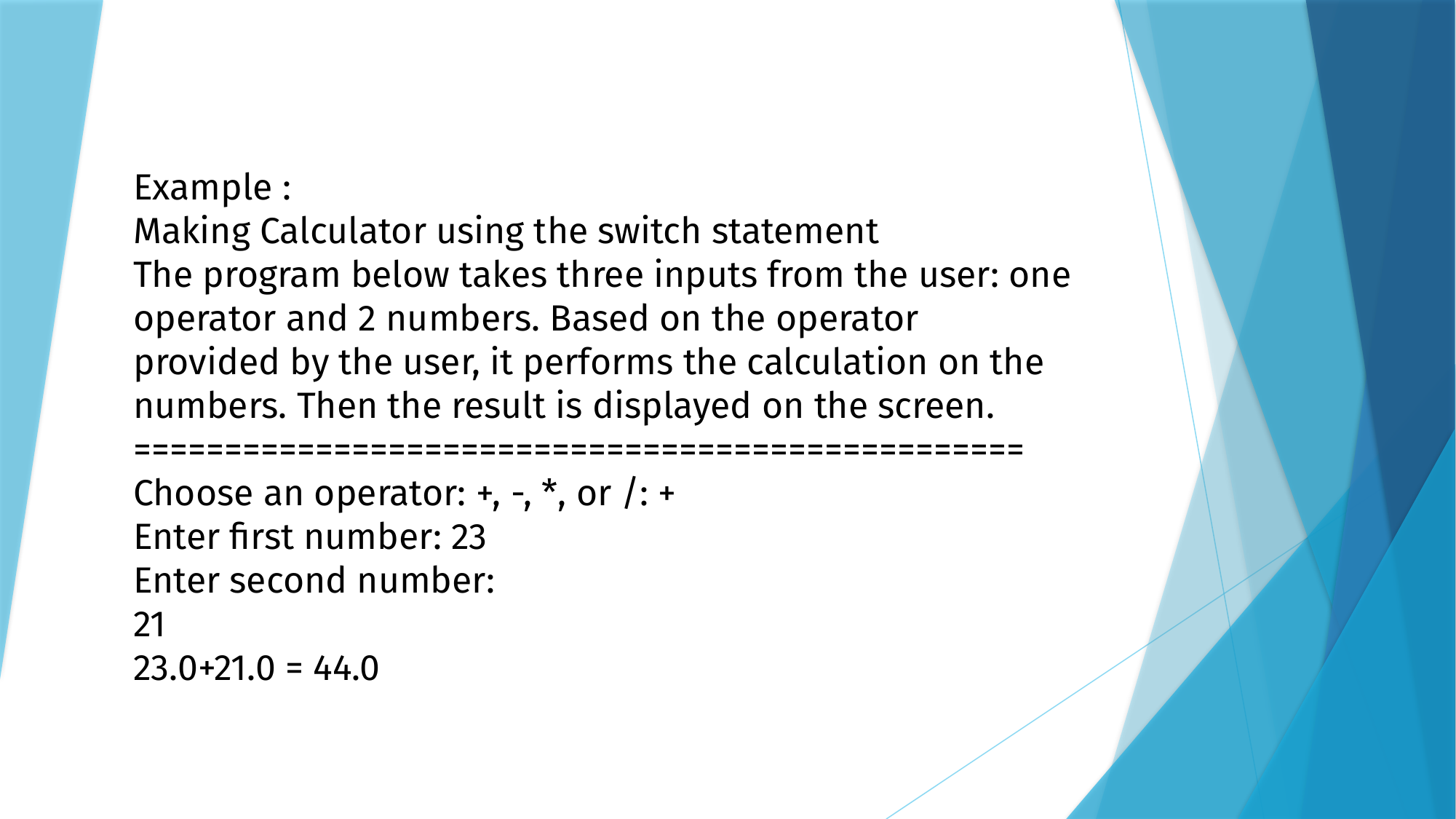

Example :
Making Calculator using the switch statement
The program below takes three inputs from the user: one operator and 2 numbers. Based on the operator provided by the user, it performs the calculation on the numbers. Then the result is displayed on the screen.
=================================================
Choose an operator: +, -, *, or /: +
Enter first number: 23
Enter second number:
21
23.0+21.0 = 44.0